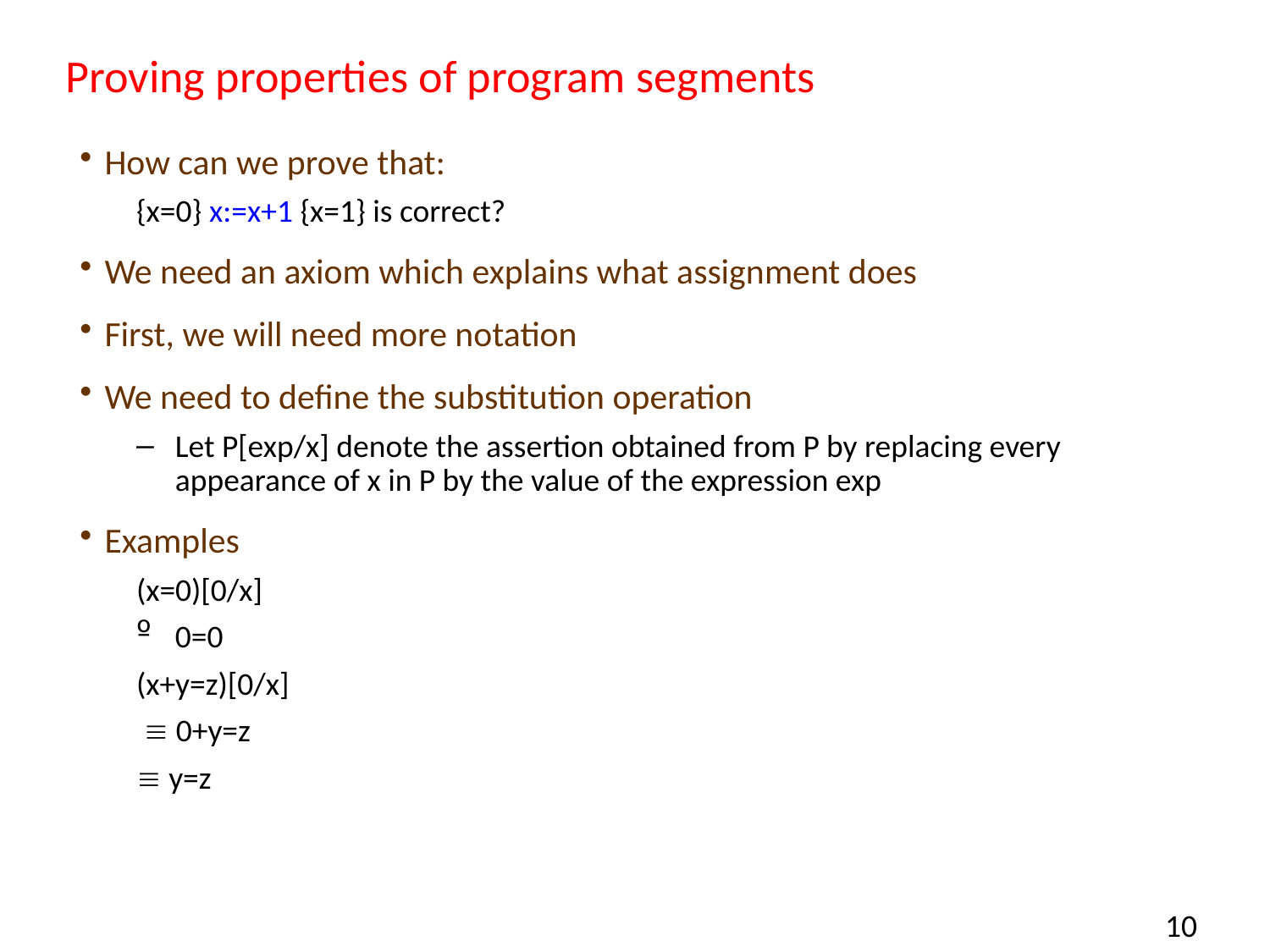

# Proving properties of program segments
How can we prove that:
{x=0} x:=x+1 {x=1} is correct?
We need an axiom which explains what assignment does
First, we will need more notation
We need to define the substitution operation
Let P[exp/x] denote the assertion obtained from P by replacing every appearance of x in P by the value of the expression exp
Examples
(x=0)[0/x]
0=0
(x+y=z)[0/x]
 ≡ 0+y=z
≡ y=z
10